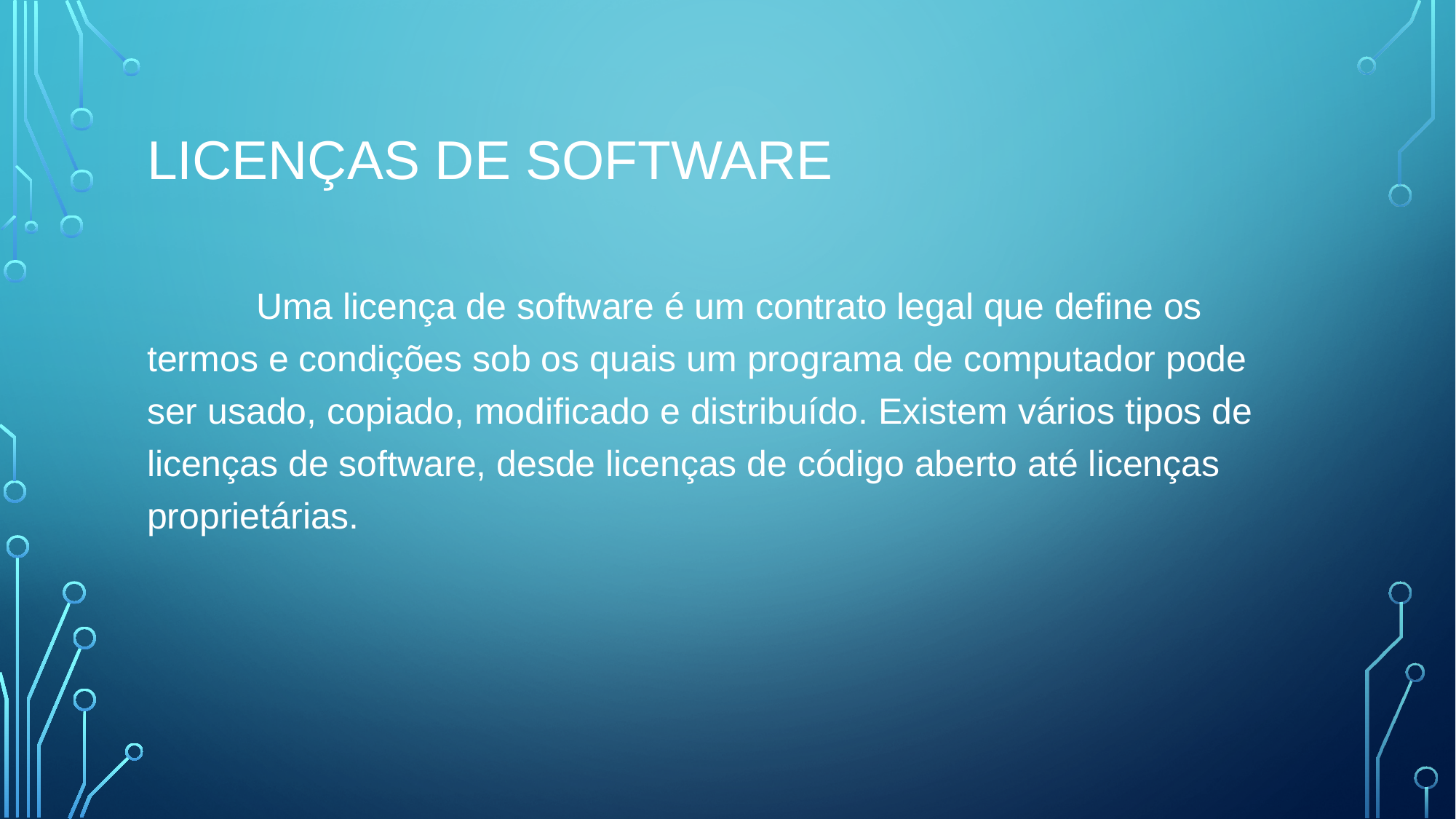

# Licenças de Software
	Uma licença de software é um contrato legal que define os termos e condições sob os quais um programa de computador pode ser usado, copiado, modificado e distribuído. Existem vários tipos de licenças de software, desde licenças de código aberto até licenças proprietárias.